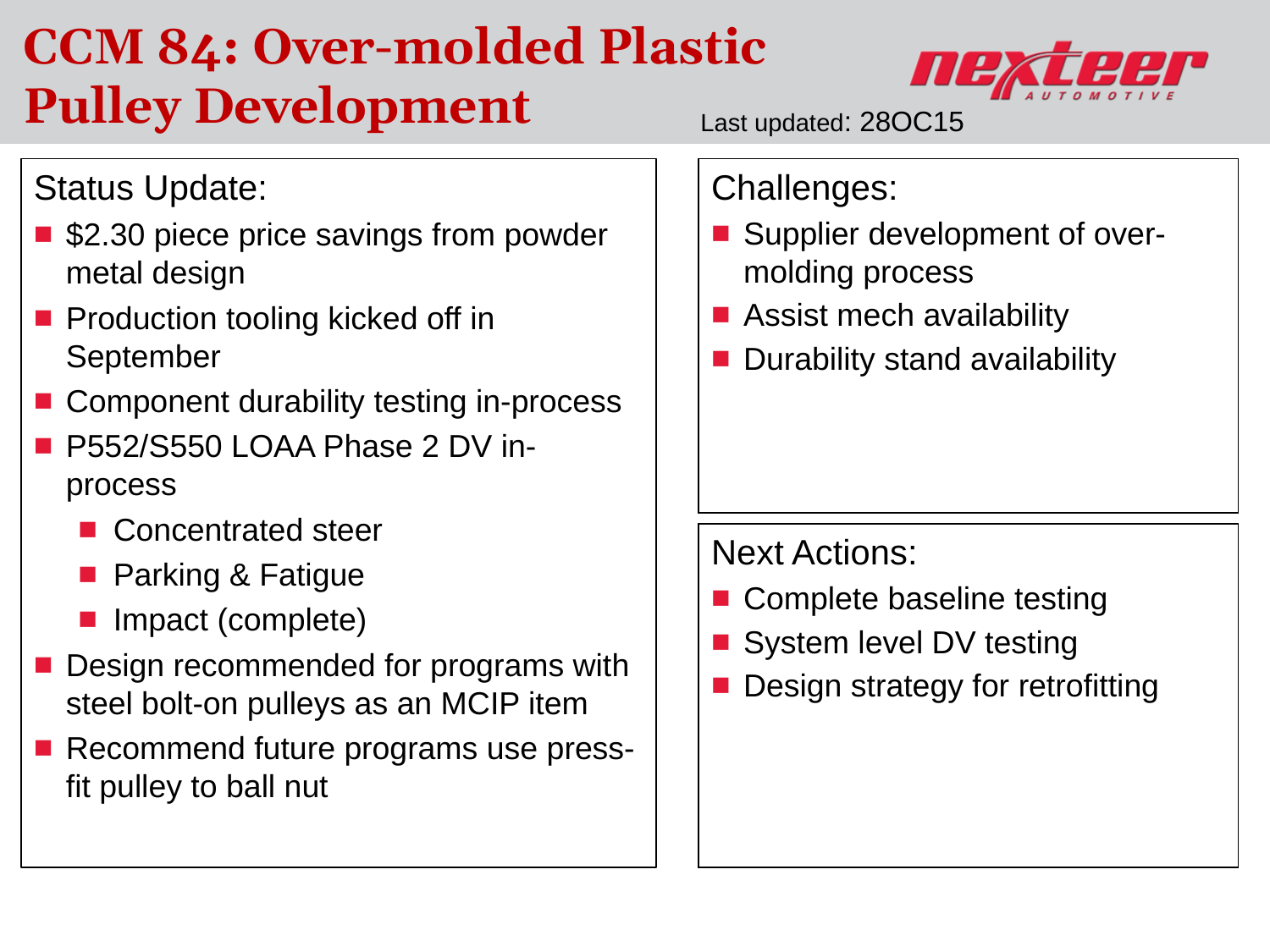

CCM 84: Over-molded Plastic Pulley Development
Last updated: 28OC15

Status Update:
$2.30 piece price savings from powder metal design
Production tooling kicked off in September
Component durability testing in-process
P552/S550 LOAA Phase 2 DV in-process
Concentrated steer
Parking & Fatigue
Impact (complete)
Design recommended for programs with steel bolt-on pulleys as an MCIP item
Recommend future programs use press-fit pulley to ball nut
Challenges:
Supplier development of over-molding process
Assist mech availability
Durability stand availability

Next Actions:
Complete baseline testing
System level DV testing
Design strategy for retrofitting